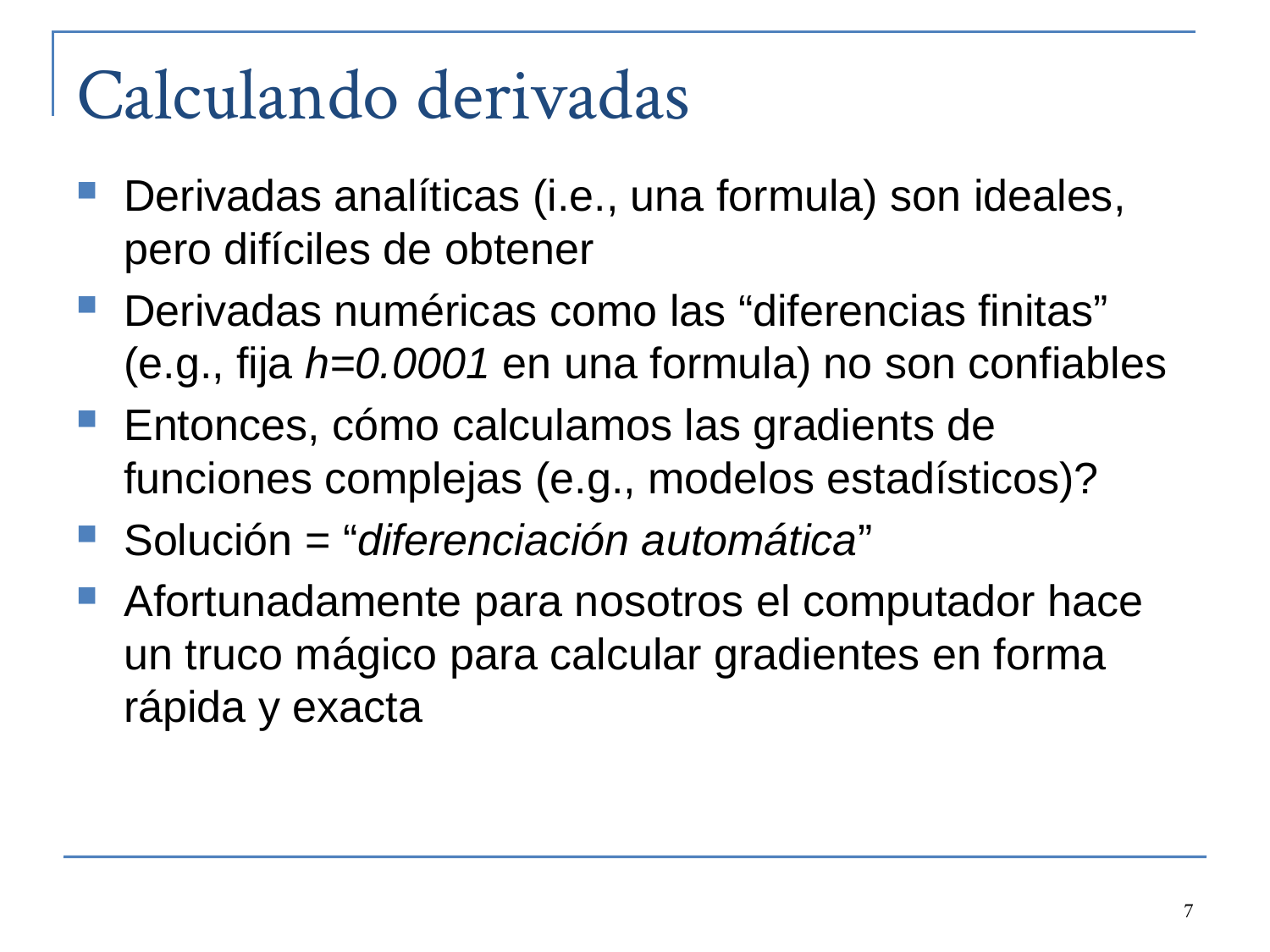

# Calculando derivadas
Derivadas analíticas (i.e., una formula) son ideales, pero difíciles de obtener
Derivadas numéricas como las “diferencias finitas” (e.g., fija h=0.0001 en una formula) no son confiables
Entonces, cómo calculamos las gradients de funciones complejas (e.g., modelos estadísticos)?
Solución = “diferenciación automática”
Afortunadamente para nosotros el computador hace un truco mágico para calcular gradientes en forma rápida y exacta
7